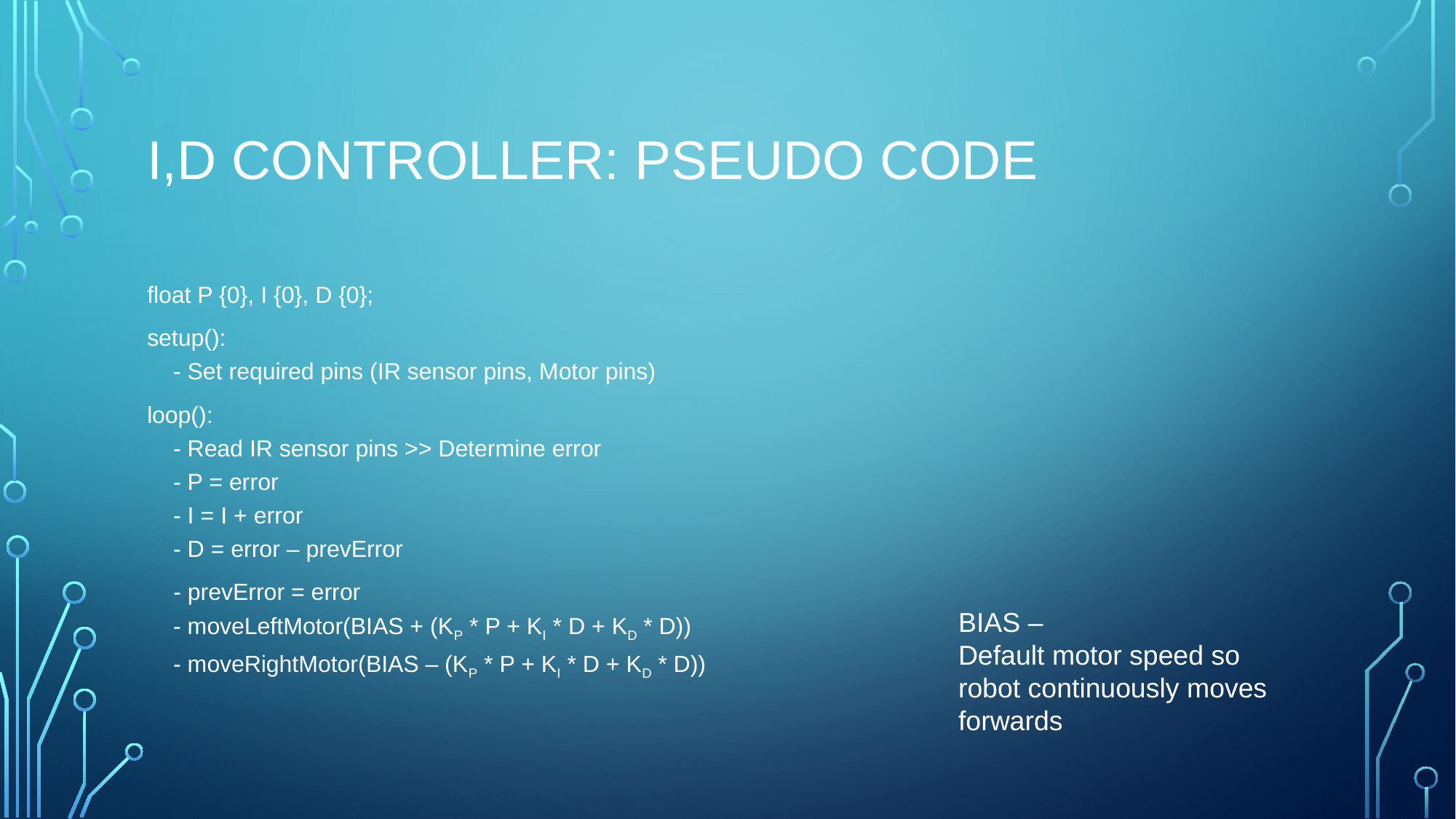

# I,D Controller: Pseudo Code
float P {0}, I {0}, D {0};
setup():
    - Set required pins (IR sensor pins, Motor pins)
loop():
    - Read IR sensor pins >> Determine error
    - P = error
    - I = I + error
    - D = error – prevError
    - prevError = error
    - moveLeftMotor(BIAS + (KP * P + KI * D + KD * D))
    - moveRightMotor(BIAS – (KP * P + KI * D + KD * D))
BIAS –
Default motor speed so robot continuously moves forwards